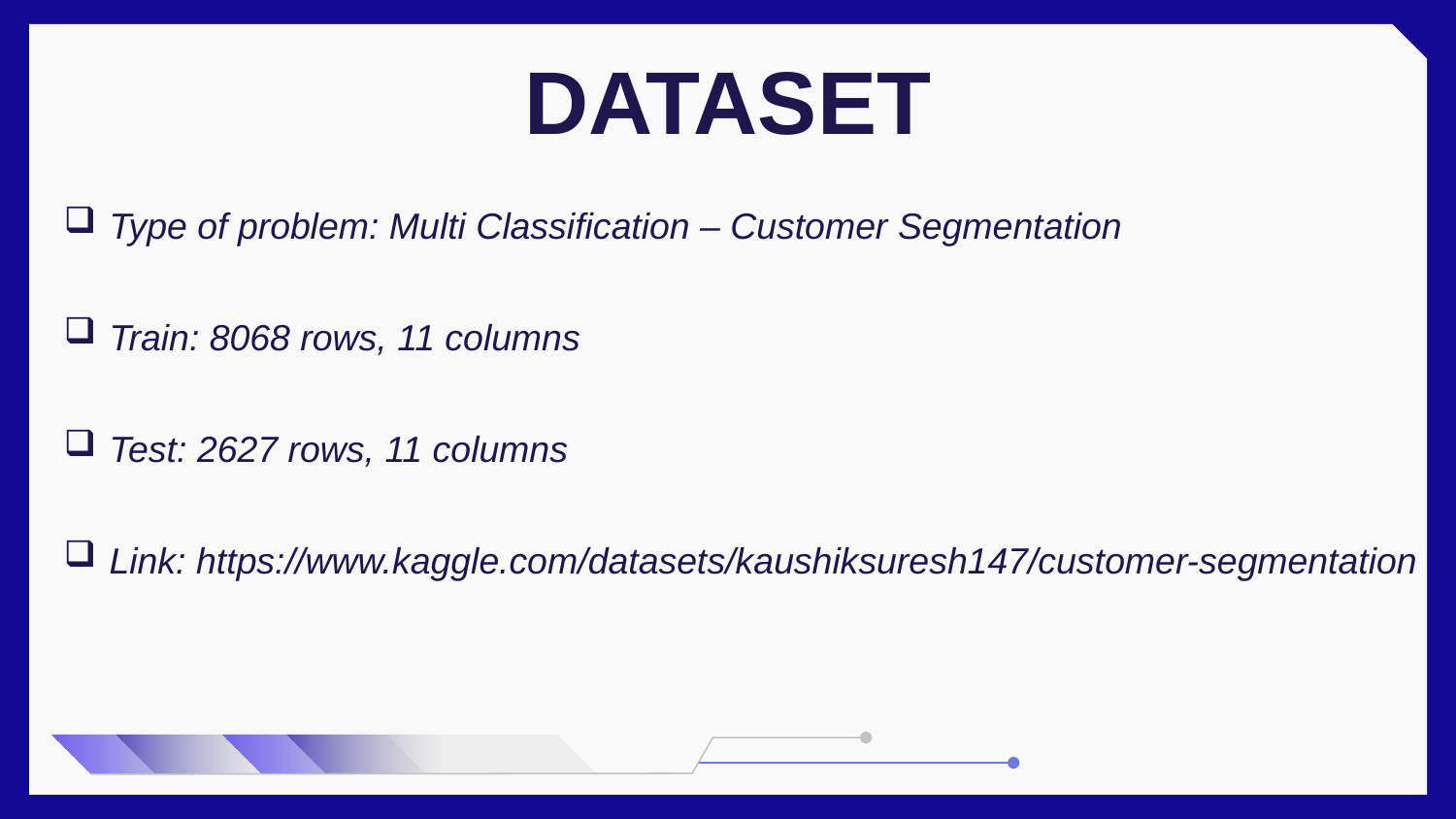

DATASET
Type of problem: Multi Classification – Customer Segmentation
Train: 8068 rows, 11 columns
Test: 2627 rows, 11 columns
Link: https://www.kaggle.com/datasets/kaushiksuresh147/customer-segmentation